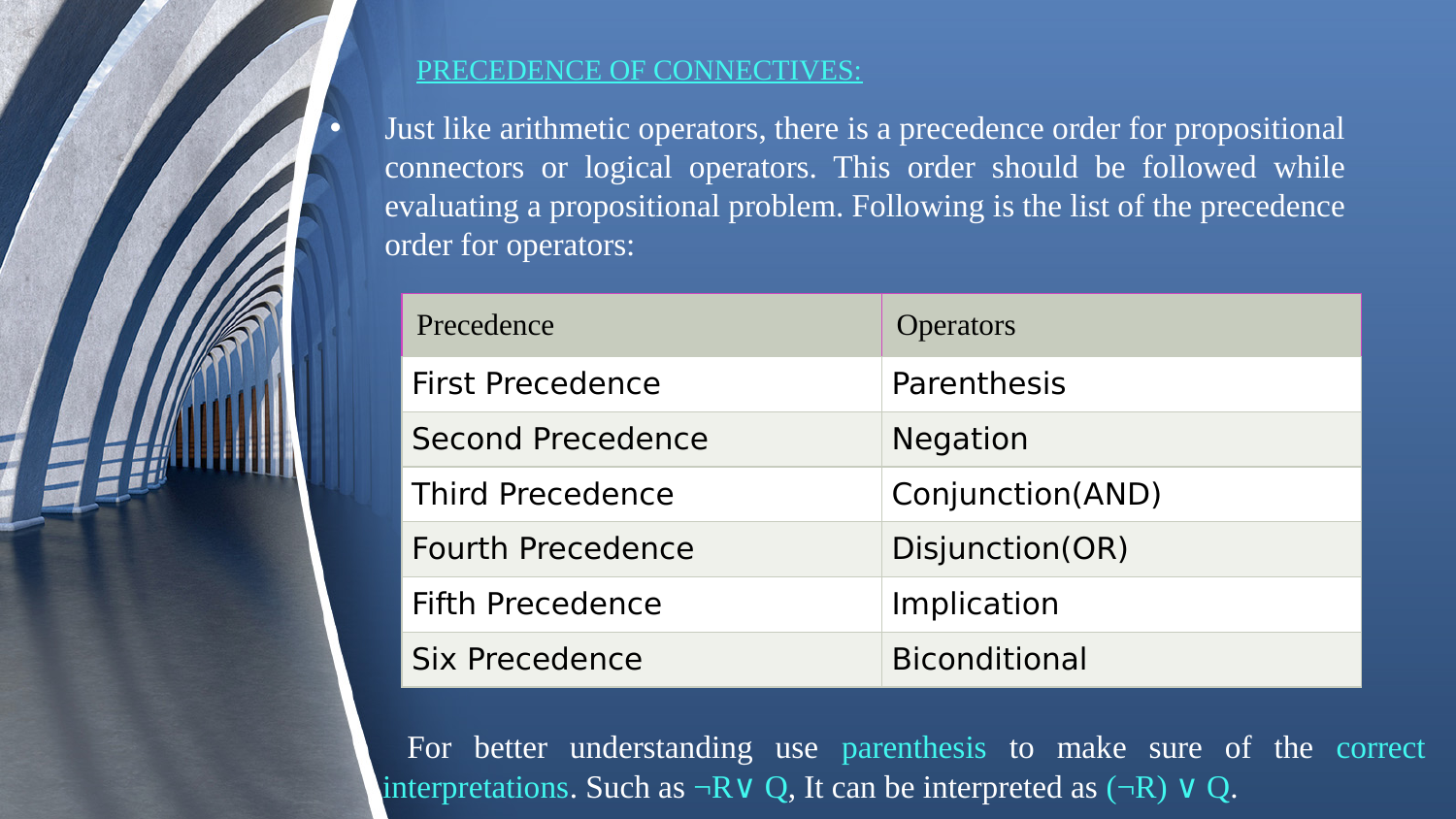

# PRECEDENCE OF CONNECTIVES:
Just like arithmetic operators, there is a precedence order for propositional connectors or logical operators. This order should be followed while evaluating a propositional problem. Following is the list of the precedence order for operators:
| Precedence | Operators |
| --- | --- |
| First Precedence | Parenthesis |
| Second Precedence | Negation |
| Third Precedence | Conjunction(AND) |
| Fourth Precedence | Disjunction(OR) |
| Fifth Precedence | Implication |
| Six Precedence | Biconditional |
 For better understanding use parenthesis to make sure of the correct interpretations. Such as ¬R∨ Q, It can be interpreted as (¬R) ∨ Q.